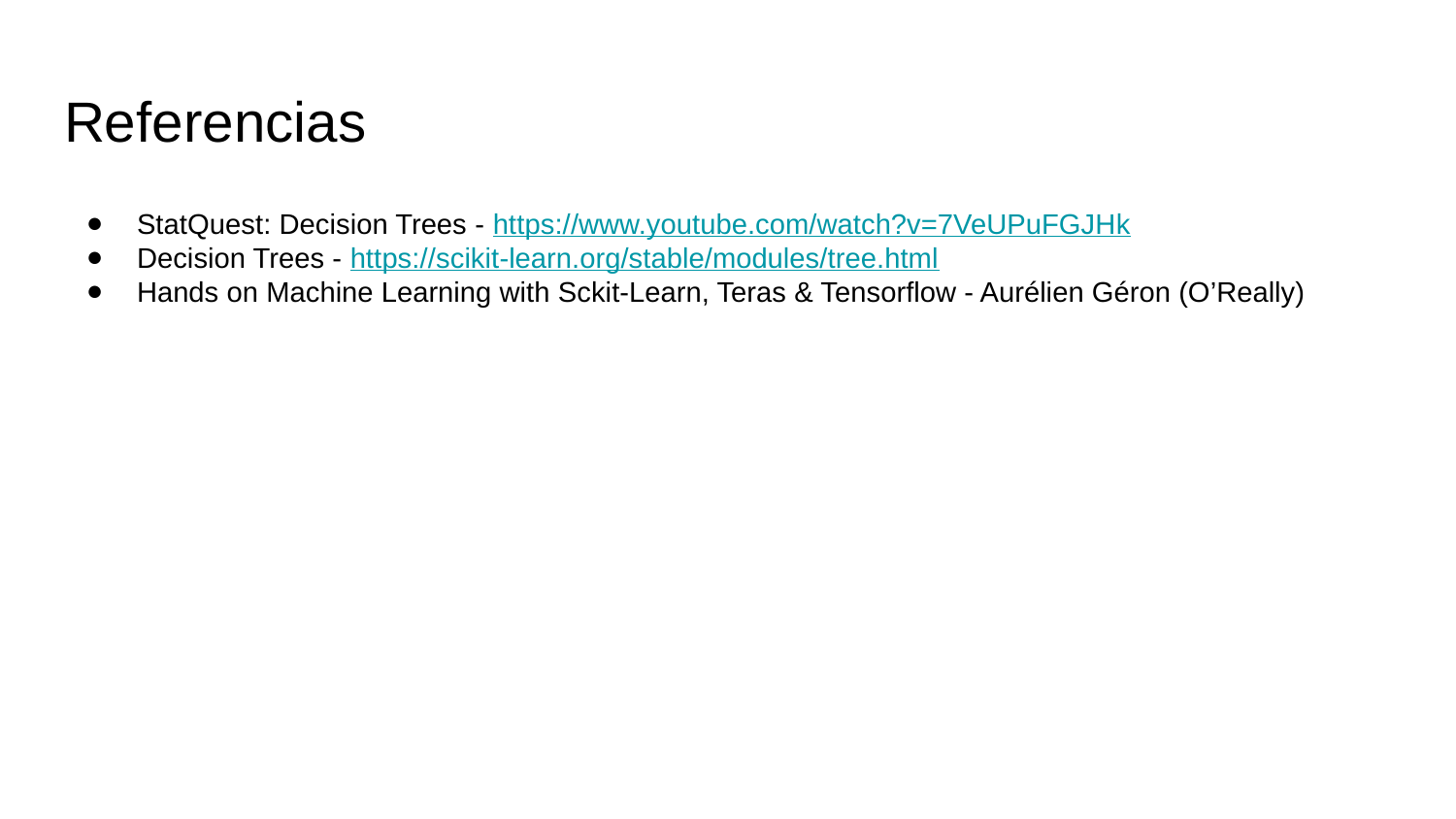

# Referencias
StatQuest: Decision Trees - https://www.youtube.com/watch?v=7VeUPuFGJHk
Decision Trees - https://scikit-learn.org/stable/modules/tree.html
Hands on Machine Learning with Sckit-Learn, Teras & Tensorflow - Aurélien Géron (O’Really)